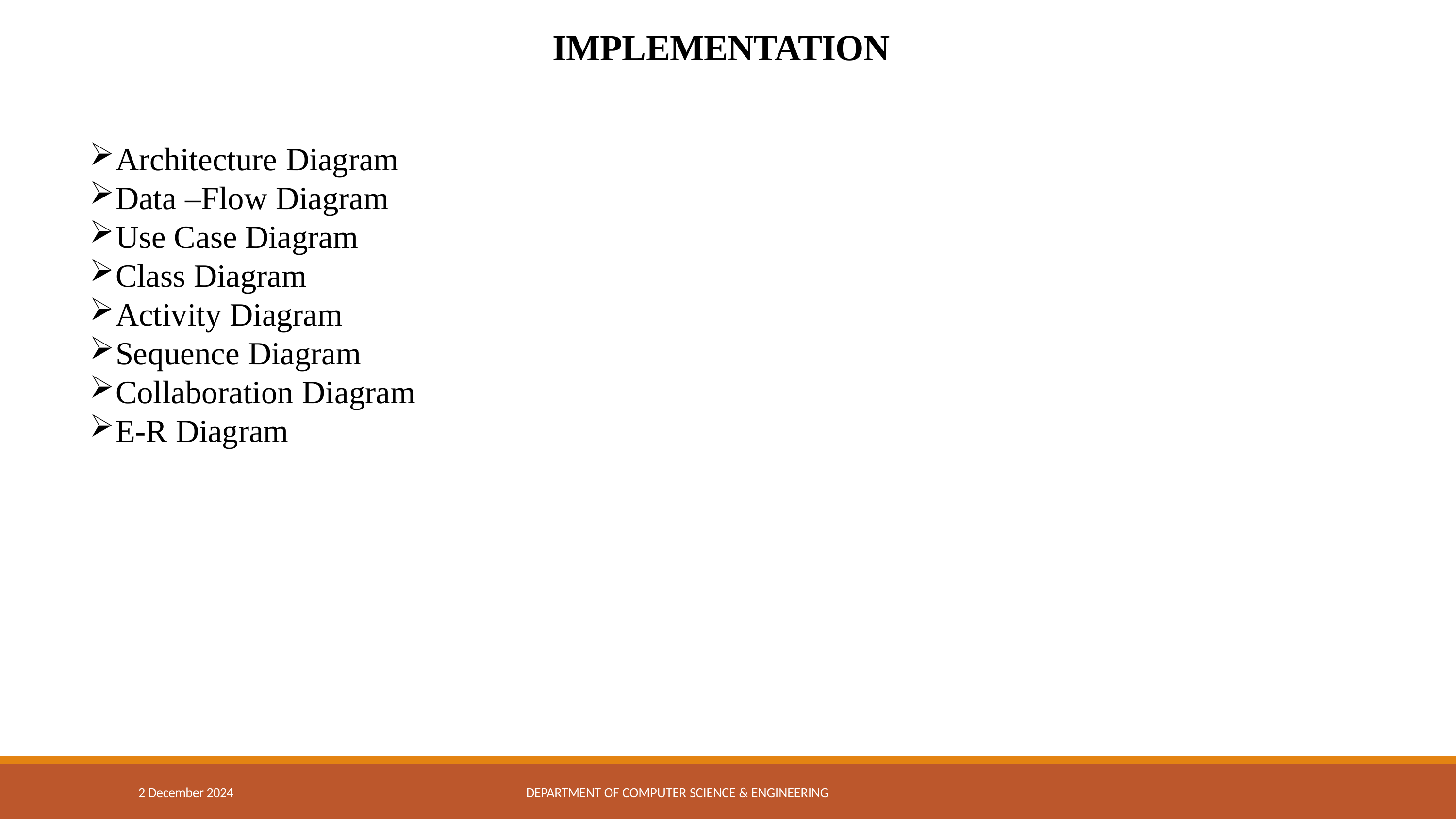

# IMPLEMENTATION
Architecture Diagram
Data –Flow Diagram
Use Case Diagram
Class Diagram
Activity Diagram
Sequence Diagram
Collaboration Diagram
E-R Diagram
22
2 December 2024
DEPARTMENT OF COMPUTER SCIENCE & ENGINEERING